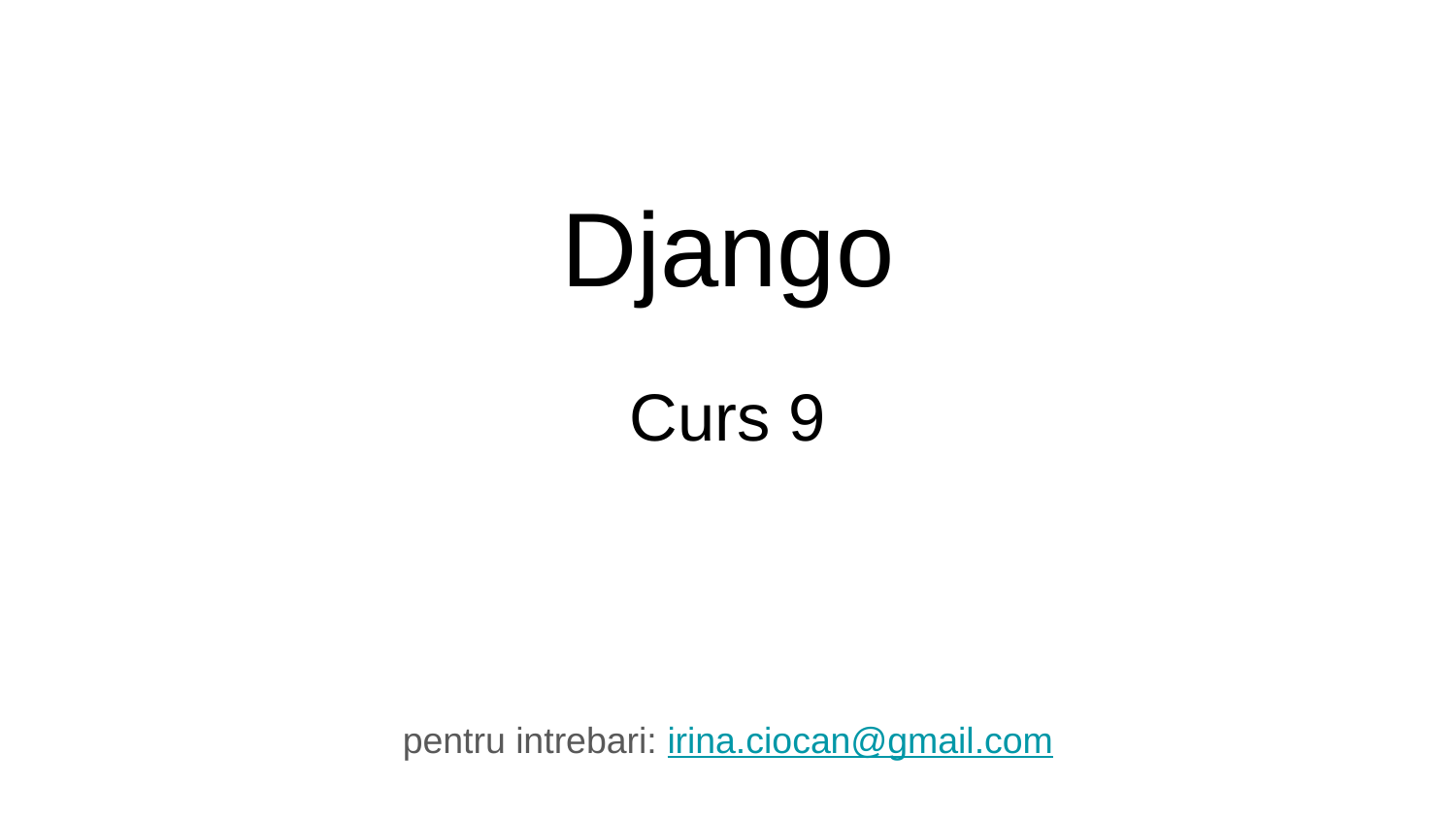

# Django
Curs 9
pentru intrebari: irina.ciocan@gmail.com